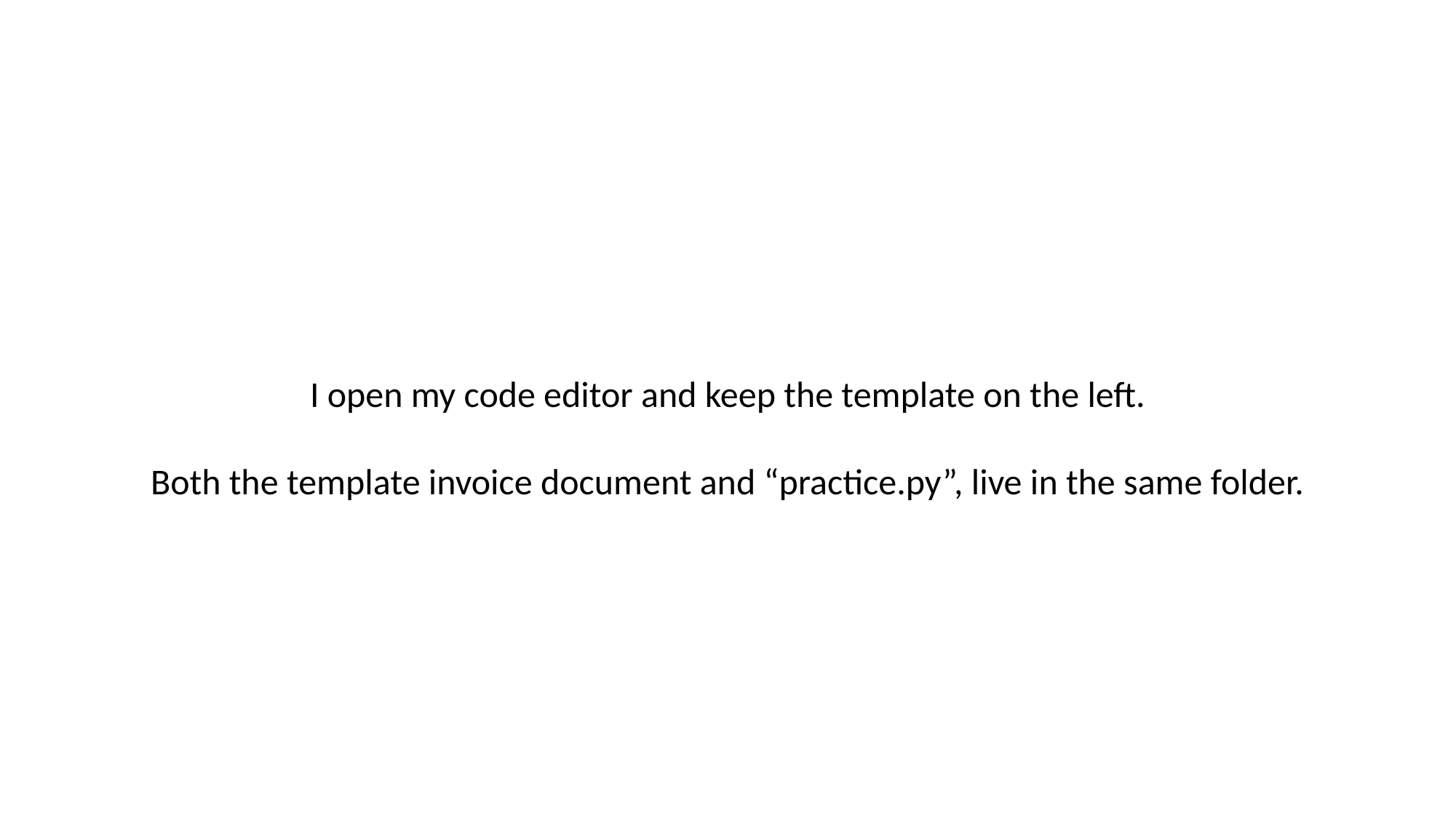

I open my code editor and keep the template on the left.

Both the template invoice document and “practice.py”, live in the same folder.